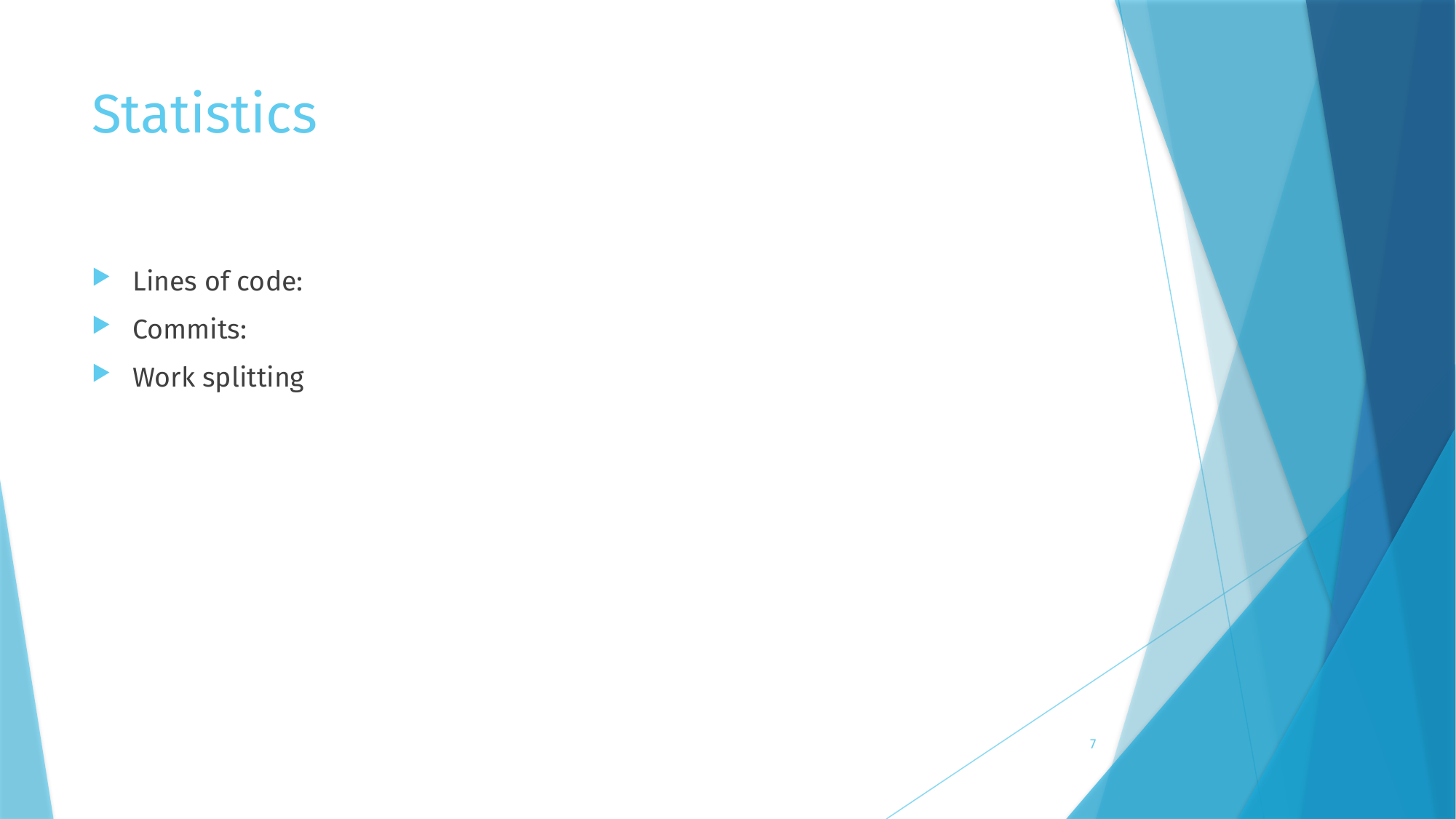

# Statistics
Lines of code:
Commits:
Work splitting

7